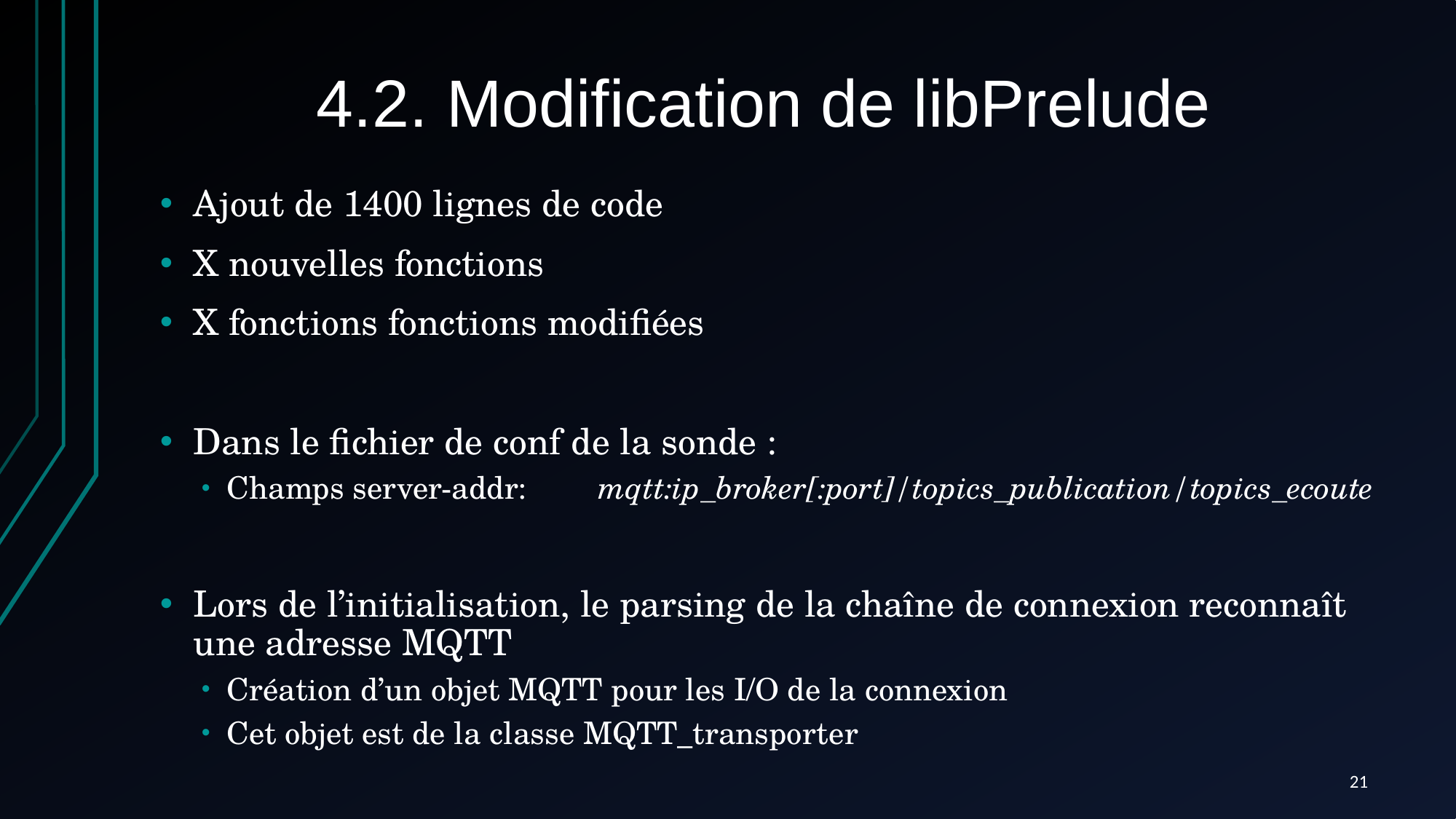

# 4.2. Modification de libPrelude
Ajout de 1400 lignes de code
X nouvelles fonctions
X fonctions fonctions modifiées

Dans le fichier de conf de la sonde :
Champs server-addr: 	mqtt:ip_broker[:port]/topics_publication/topics_ecoute

Lors de l’initialisation, le parsing de la chaîne de connexion reconnaît une adresse MQTT
Création d’un objet MQTT pour les I/O de la connexion
Cet objet est de la classe MQTT_transporter

21